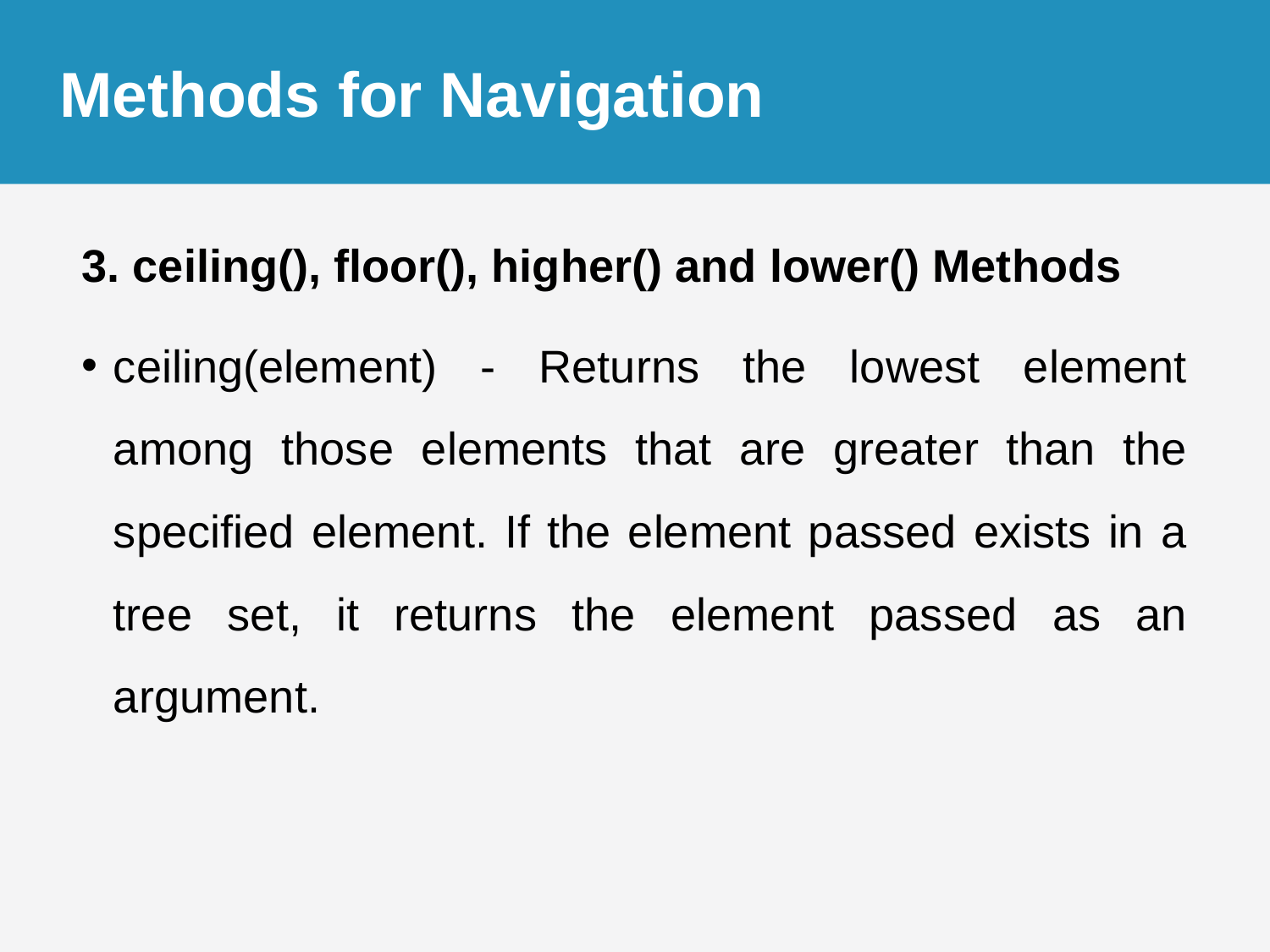

# Methods for Navigation
3. ceiling(), floor(), higher() and lower() Methods
ceiling(element) - Returns the lowest element among those elements that are greater than the specified element. If the element passed exists in a tree set, it returns the element passed as an argument.